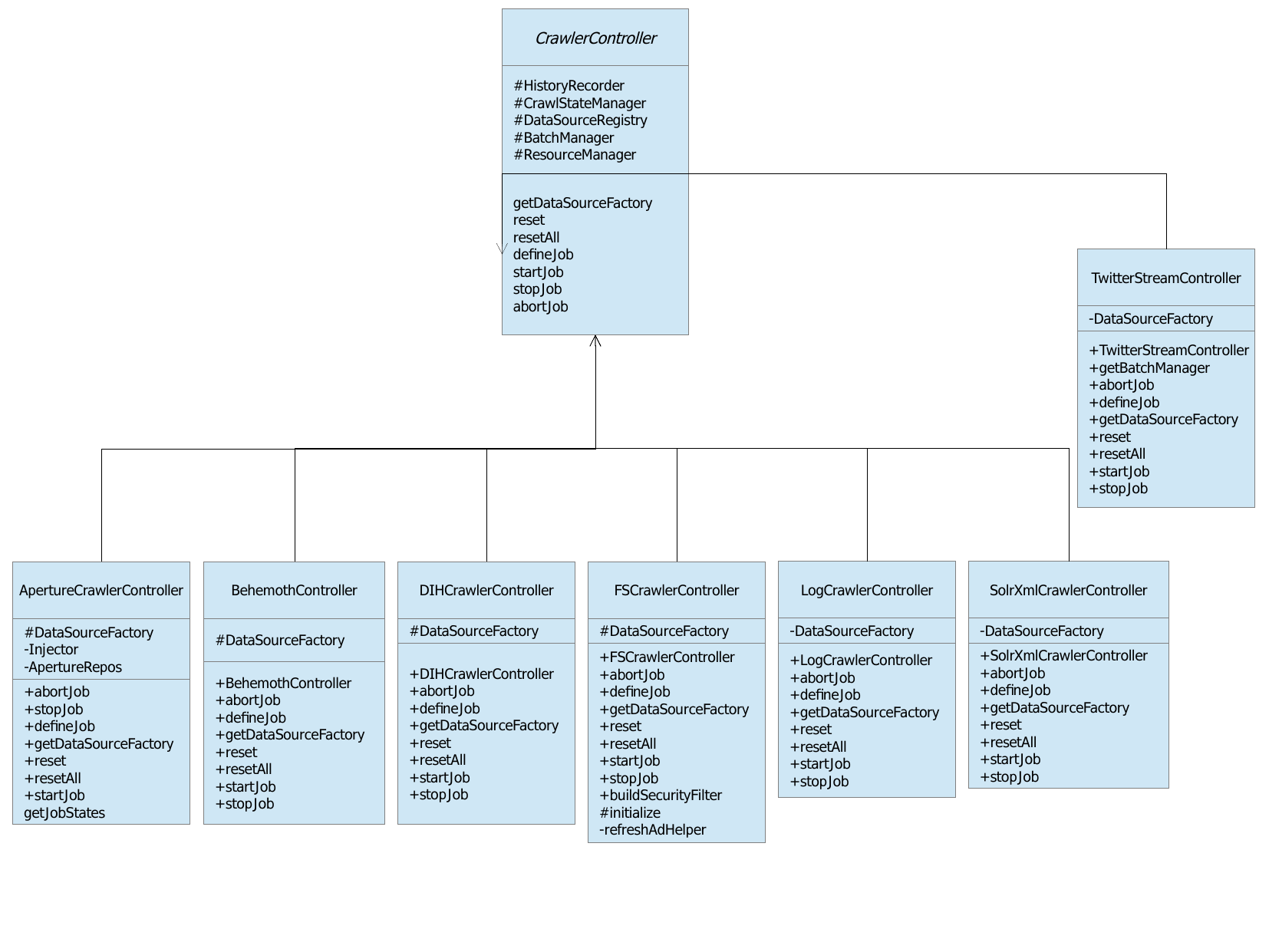

CrawlerController
#HistoryRecorder
#CrawlStateManager
#DataSourceRegistry
#BatchManager
#ResourceManager
getDataSourceFactory
reset
resetAll
defineJob
startJob
stopJob
abortJob
TwitterStreamController
-DataSourceFactory
+TwitterStreamController
+getBatchManager
+abortJob
+defineJob
+getDataSourceFactory
+reset
+resetAll
+startJob
+stopJob
SolrXmlCrawlerController
LogCrawlerController
FSCrawlerController
BehemothController
DIHCrawlerController
ApertureCrawlerController
-DataSourceFactory
-DataSourceFactory
#DataSourceFactory
#DataSourceFactory
#DataSourceFactory
#DataSourceFactory
-Injector
-ApertureRepos
+FSCrawlerController
+abortJob
+defineJob
+getDataSourceFactory
+reset
+resetAll
+startJob
+stopJob
+buildSecurityFilter
#initialize
-refreshAdHelper
+DIHCrawlerController
+abortJob
+defineJob
+getDataSourceFactory
+reset
+resetAll
+startJob
+stopJob
+LogCrawlerController
+abortJob
+defineJob
+getDataSourceFactory
+reset
+resetAll
+startJob
+stopJob
+SolrXmlCrawlerController
+abortJob
+defineJob
+getDataSourceFactory
+reset
+resetAll
+startJob
+stopJob
+BehemothController
+abortJob
+defineJob
+getDataSourceFactory
+reset
+resetAll
+startJob
+stopJob
+abortJob
+stopJob
+defineJob
+getDataSourceFactory
+reset
+resetAll
+startJob
getJobStates